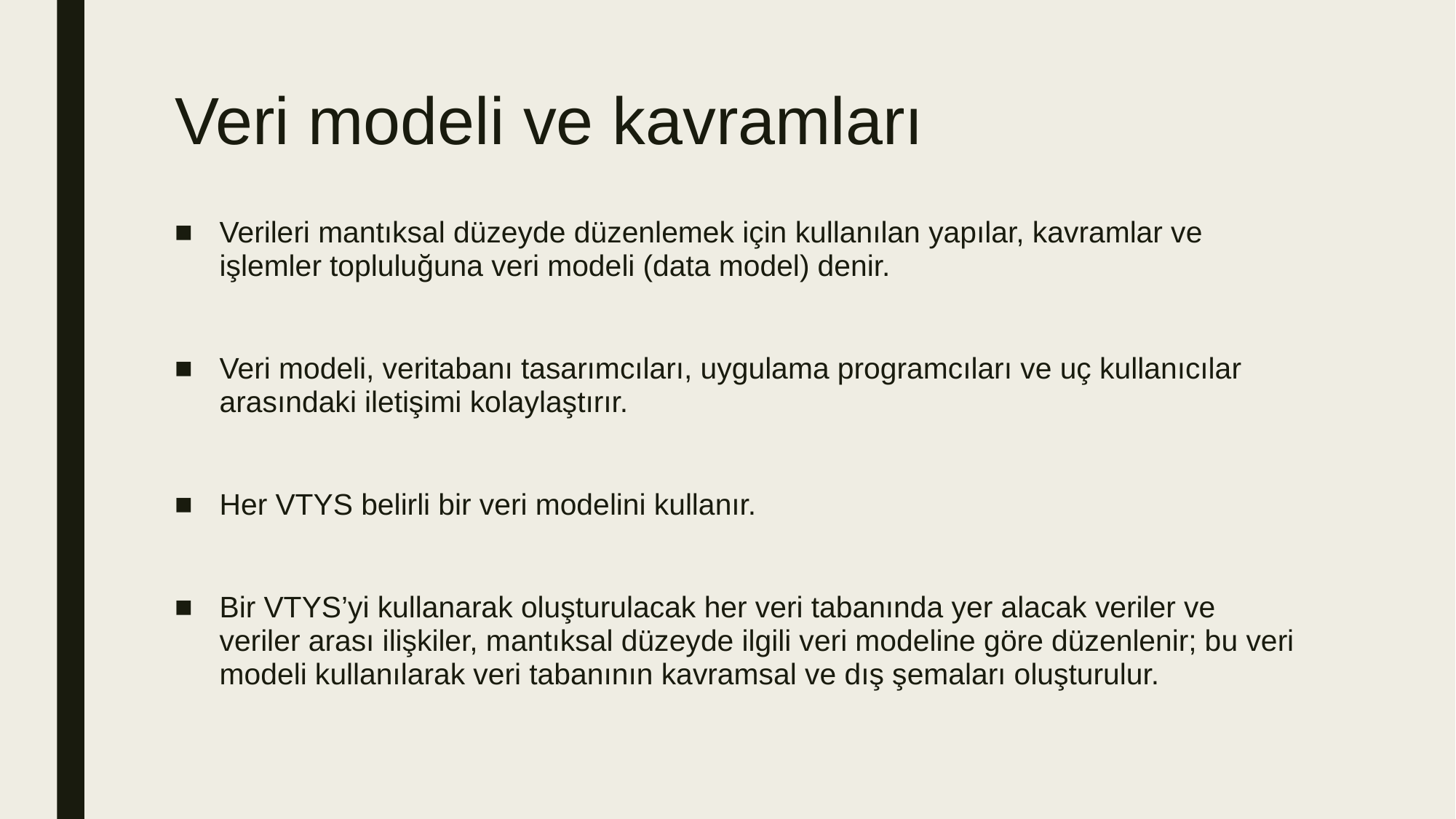

# Veri modeli ve kavramları
Verileri mantıksal düzeyde düzenlemek için kullanılan yapılar, kavramlar ve işlemler topluluğuna veri modeli (data model) denir.

Veri modeli, veritabanı tasarımcıları, uygulama programcıları ve uç kullanıcılar arasındaki iletişimi kolaylaştırır.

Her VTYS belirli bir veri modelini kullanır.

Bir VTYS’yi kullanarak oluşturulacak her veri tabanında yer alacak veriler ve veriler arası ilişkiler, mantıksal düzeyde ilgili veri modeline göre düzenlenir; bu veri modeli kullanılarak veri tabanının kavramsal ve dış şemaları oluşturulur.